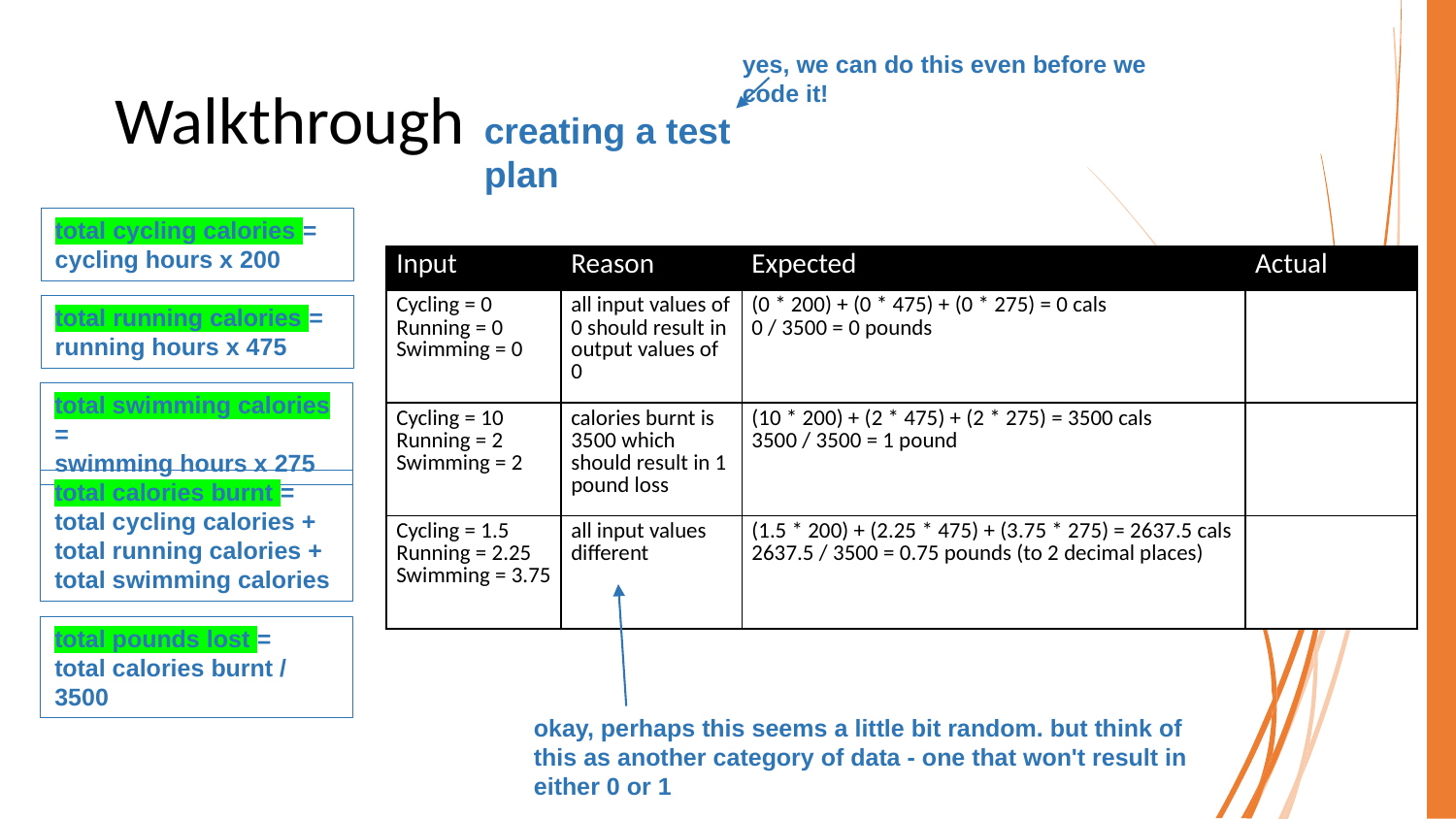

yes, we can do this even before we code it!
# Walkthrough
creating a test plan
total cycling calories =
cycling hours x 200
| Input | Reason | Expected | Actual |
| --- | --- | --- | --- |
| Cycling = 0 Running = 0 Swimming = 0 | all input values of 0 should result in output values of 0 | (0 \* 200) + (0 \* 475) + (0 \* 275) = 0 cals 0 / 3500 = 0 pounds |  |
| Cycling = 10 Running = 2 Swimming = 2 | calories burnt is 3500 which should result in 1 pound loss | (10 \* 200) + (2 \* 475) + (2 \* 275) = 3500 cals 3500 / 3500 = 1 pound |  |
| Cycling = 1.5 Running = 2.25 Swimming = 3.75 | all input values different | (1.5 \* 200) + (2.25 \* 475) + (3.75 \* 275) = 2637.5 cals 2637.5 / 3500 = 0.75 pounds (to 2 decimal places) |  |
total running calories =
running hours x 475
total swimming calories =
swimming hours x 275
total calories burnt =
total cycling calories +
total running calories +
total swimming calories
total pounds lost =
total calories burnt / 3500
okay, perhaps this seems a little bit random. but think of this as another category of data - one that won't result in either 0 or 1